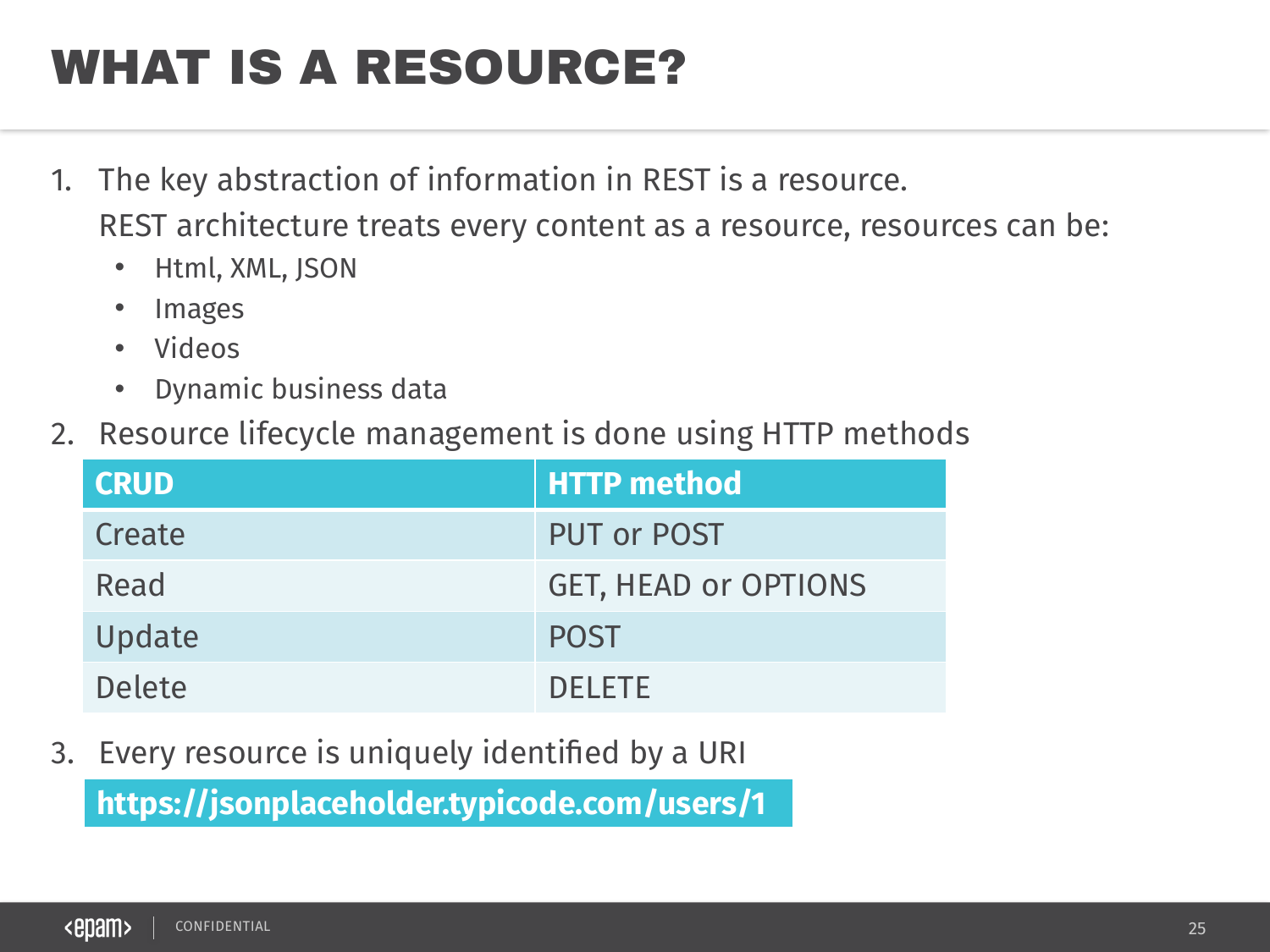

WHAT IS A RESOURCE?
The key abstraction of information in REST is a resource.
REST architecture treats every content as a resource, resources can be:
Html, XML, JSON
Images
Videos
Dynamic business data
Resource lifecycle management is done using HTTP methods
Every resource is uniquely identified by a URI
| CRUD | HTTP method |
| --- | --- |
| Create | PUT or POST |
| Read | GET, HEAD or OPTIONS |
| Update | POST |
| Delete | DELETE |
| https://jsonplaceholder.typicode.com/users/1 |
| --- |